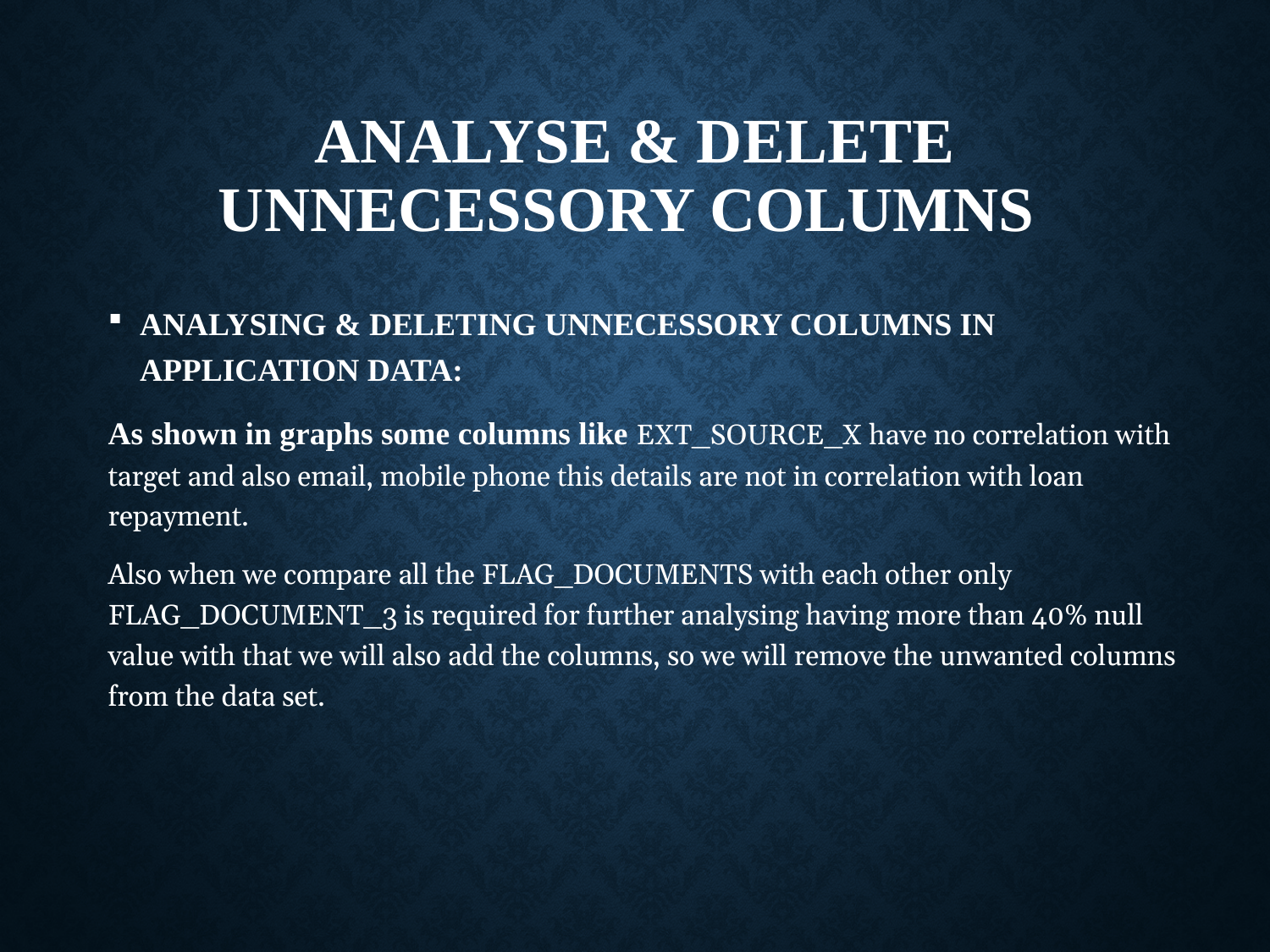

# ANALYSE & DELETE UNNECESSORY COLUMNS
ANALYSING & DELETING UNNECESSORY COLUMNS IN APPLICATION DATA:
As shown in graphs some columns like EXT_SOURCE_X have no correlation with target and also email, mobile phone this details are not in correlation with loan repayment.
Also when we compare all the FLAG_DOCUMENTS with each other only FLAG_DOCUMENT_3 is required for further analysing having more than 40% null value with that we will also add the columns, so we will remove the unwanted columns from the data set.